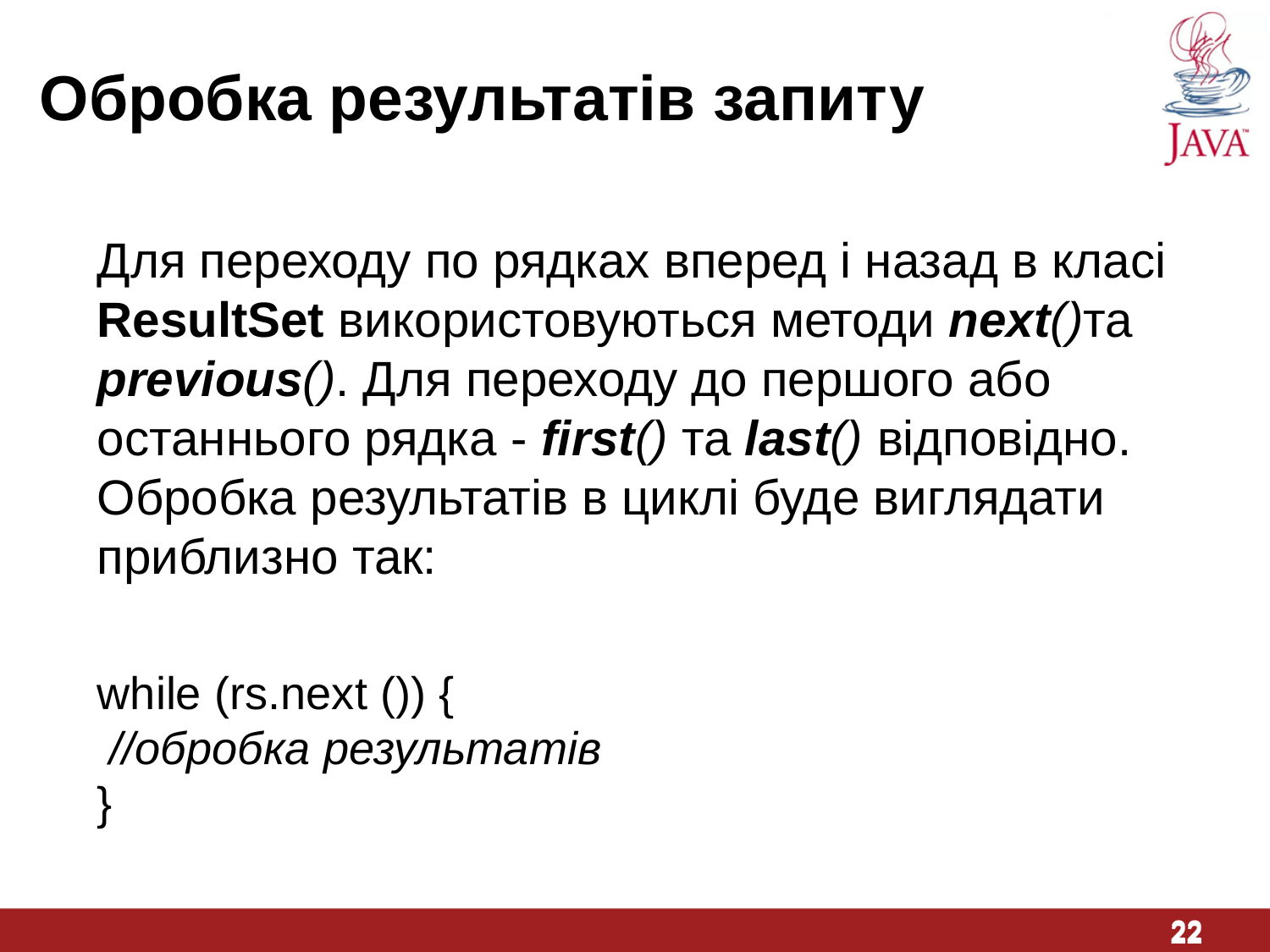

Обробка результатів запиту
Для переходу по рядках вперед і назад в класі ResultSet використовуються методи next()та previous(). Для переходу до першого або останнього рядка - first() та last() відповідно. Обробка результатів в циклі буде виглядати приблизно так:

while (rs.next ()) {
 //обробка результатів
}